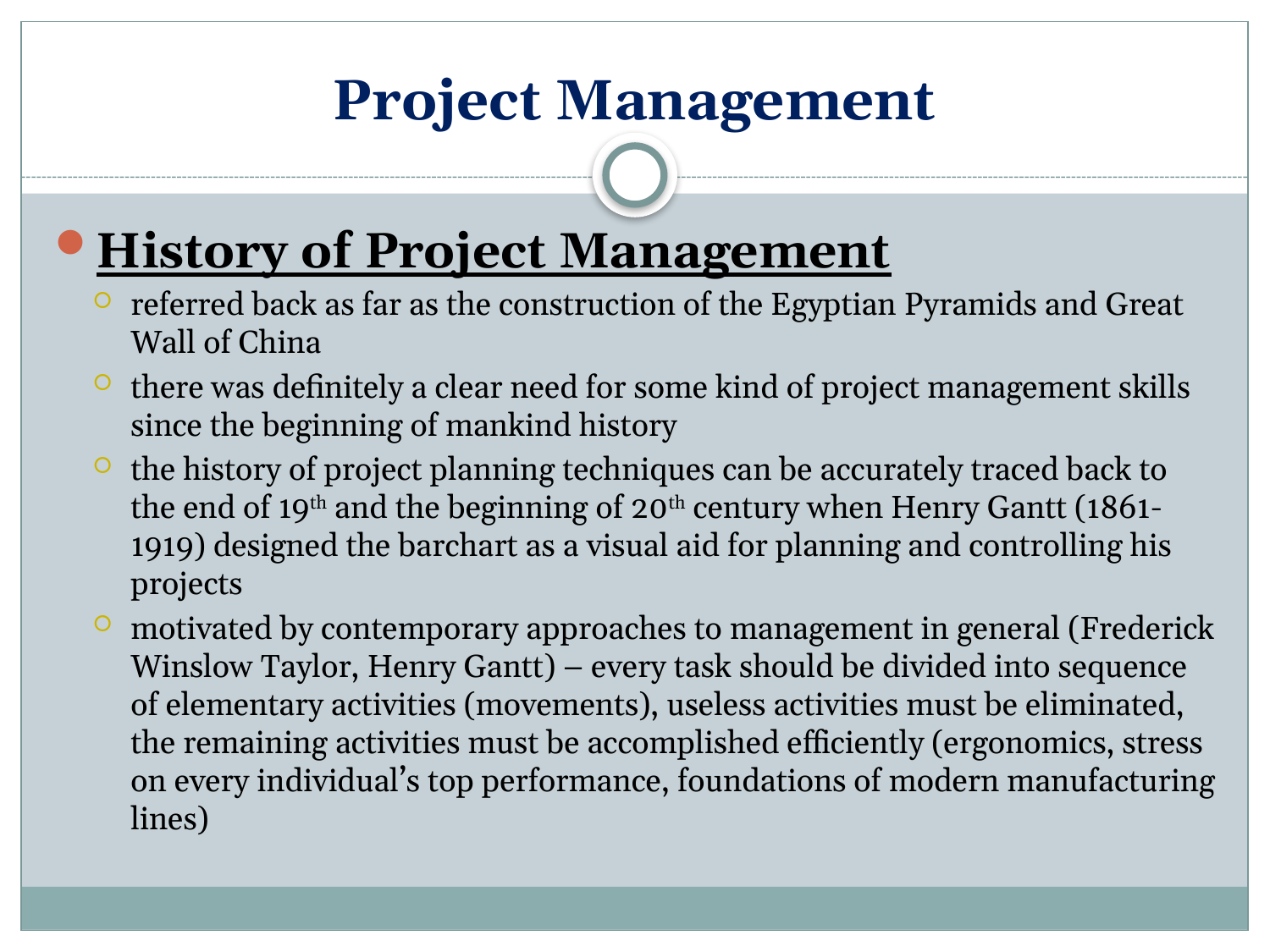

# Project Management
History of Project Management
referred back as far as the construction of the Egyptian Pyramids and Great Wall of China
there was definitely a clear need for some kind of project management skills since the beginning of mankind history
the history of project planning techniques can be accurately traced back to the end of 19th and the beginning of 20th century when Henry Gantt (1861-1919) designed the barchart as a visual aid for planning and controlling his projects
motivated by contemporary approaches to management in general (Frederick Winslow Taylor, Henry Gantt) – every task should be divided into sequence of elementary activities (movements), useless activities must be eliminated, the remaining activities must be accomplished efficiently (ergonomics, stress on every individual’s top performance, foundations of modern manufacturing lines)